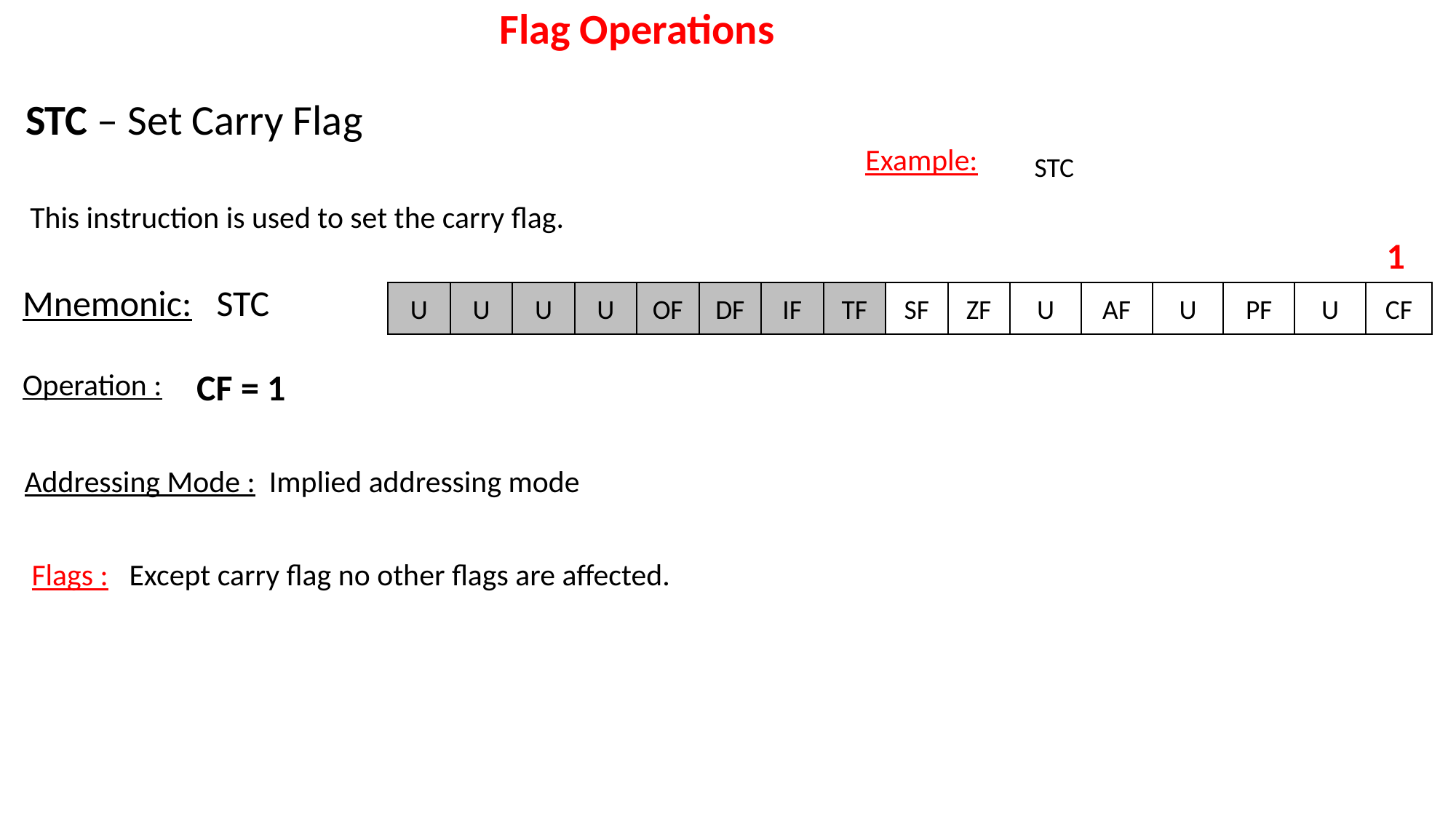

Flag Operations
STC – Set Carry Flag
Example:

STC
This instruction is used to set the carry flag.
1
U
U
U
U
OF
DF
IF
TF
SF
ZF
U
AF
U
PF
U
CF
Mnemonic:   STC
CF = 1
Operation :

Addressing Mode :  Implied addressing mode

Flags :   Except carry flag no other flags are affected.